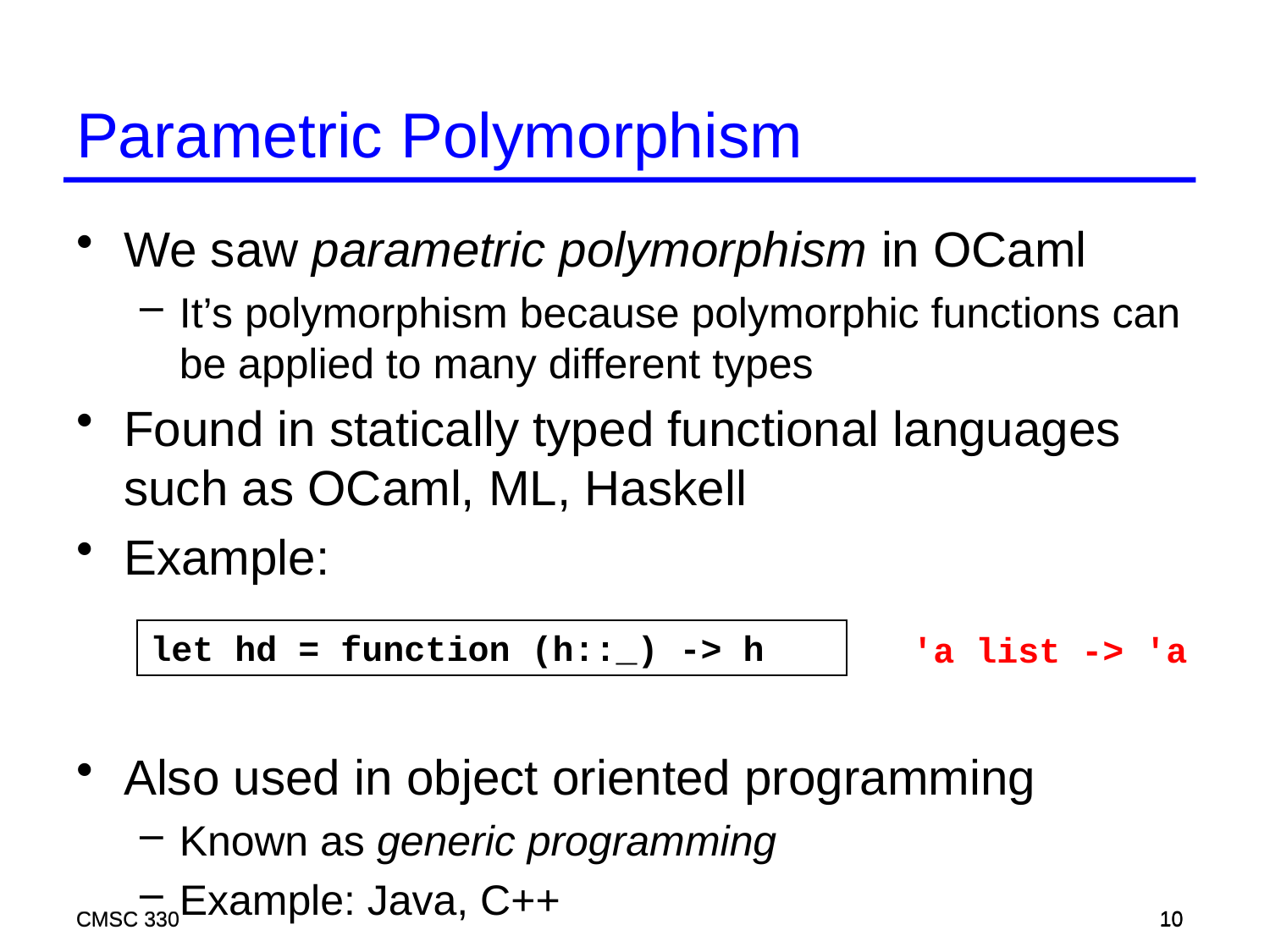

Parametric Polymorphism
We saw parametric polymorphism in OCaml
It’s polymorphism because polymorphic functions can be applied to many different types
Found in statically typed functional languages such as OCaml, ML, Haskell
Example:

Also used in object oriented programming
Known as generic programming
Example: Java, C++
let hd = function (h::_) -> h
'a list -> 'a
CMSC 330
CMSC 330
10
10